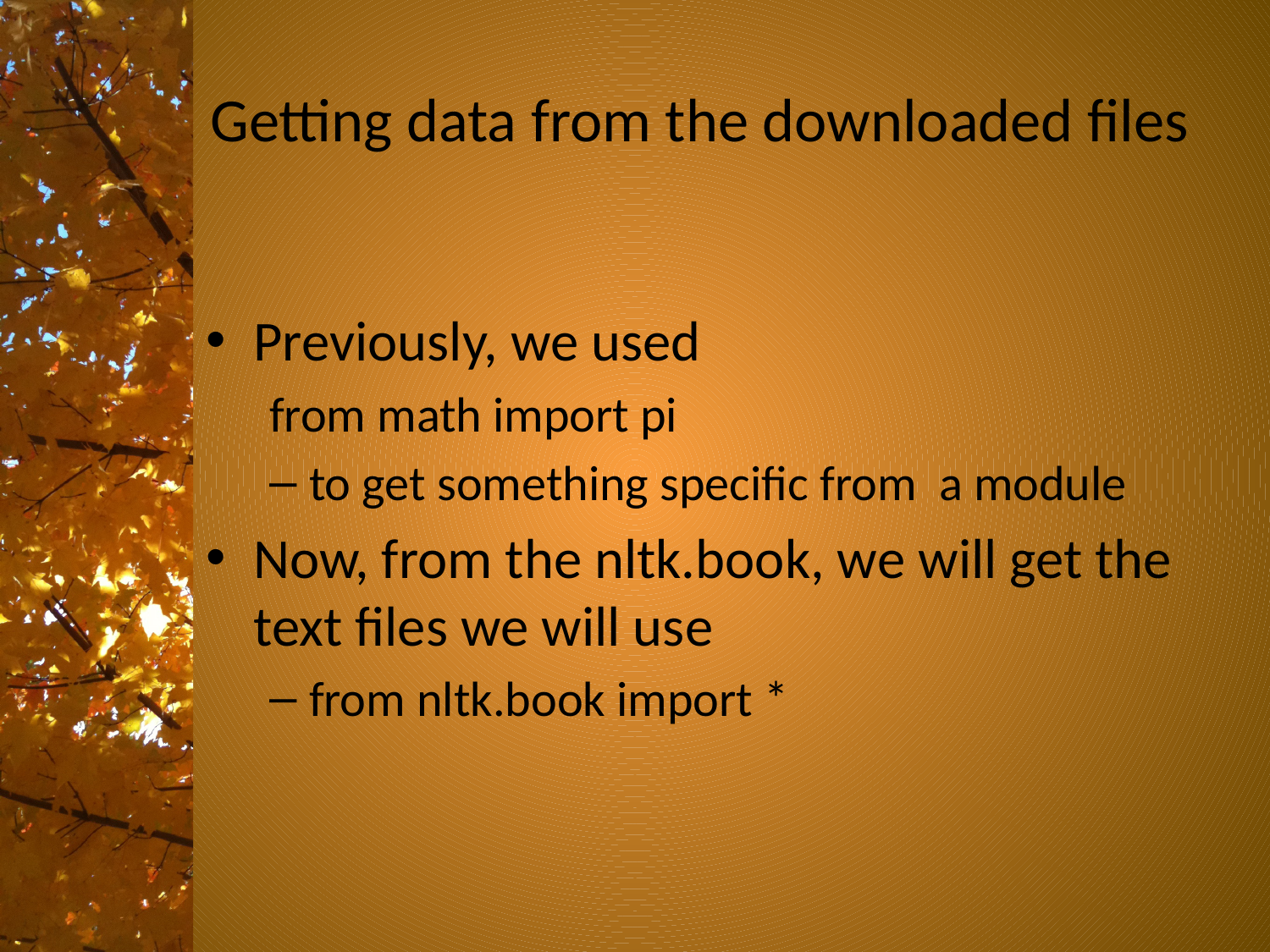

# Getting data from the downloaded files
Previously, we used
from math import pi
to get something specific from  a module
Now, from the nltk.book, we will get the text files we will use
from nltk.book import *